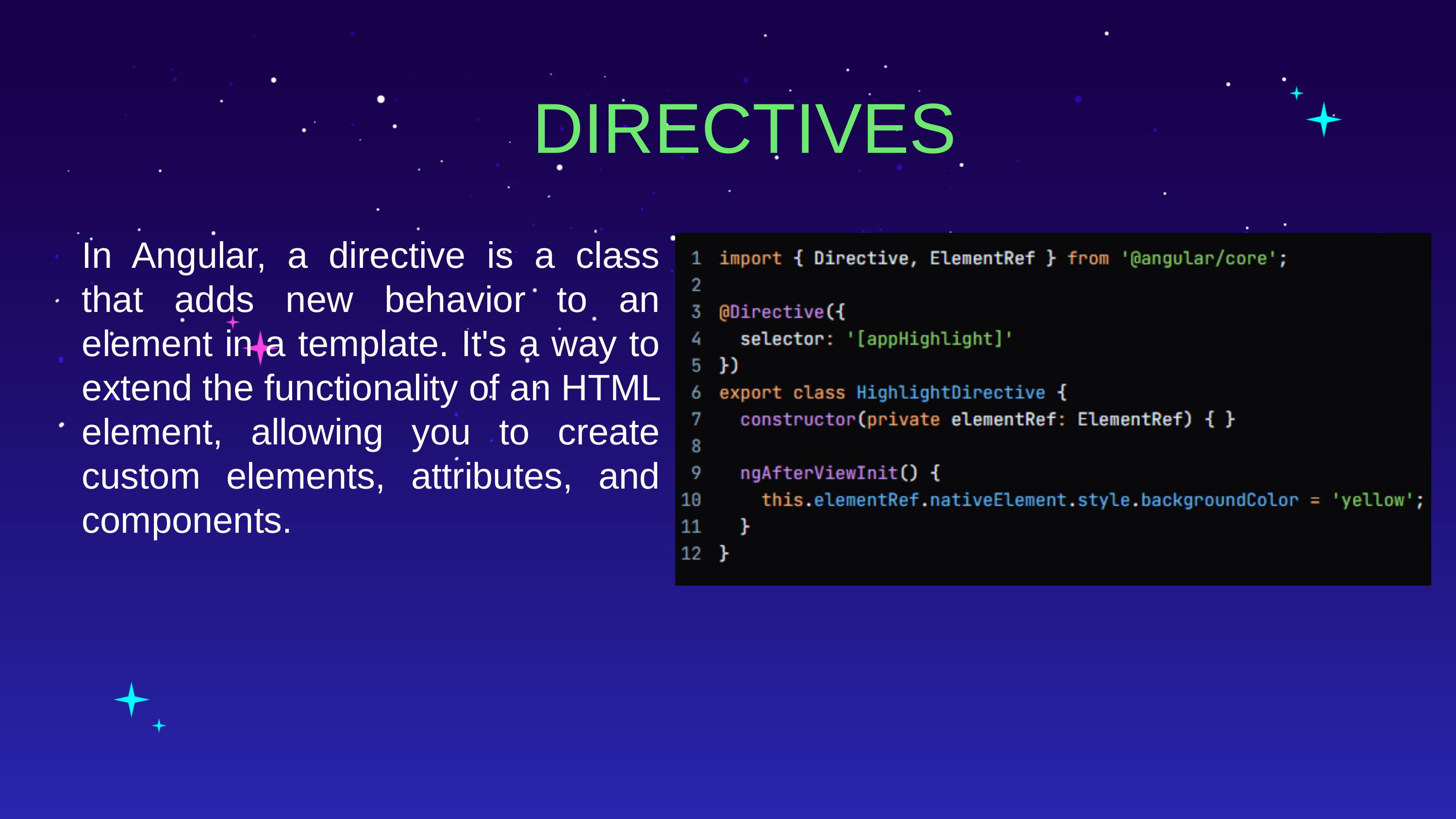

DIRECTIVES

In Angular, a directive is a class that adds new behavior to an element in a template. It's a way to extend the functionality of an HTML element, allowing you to create custom elements, attributes, and components.